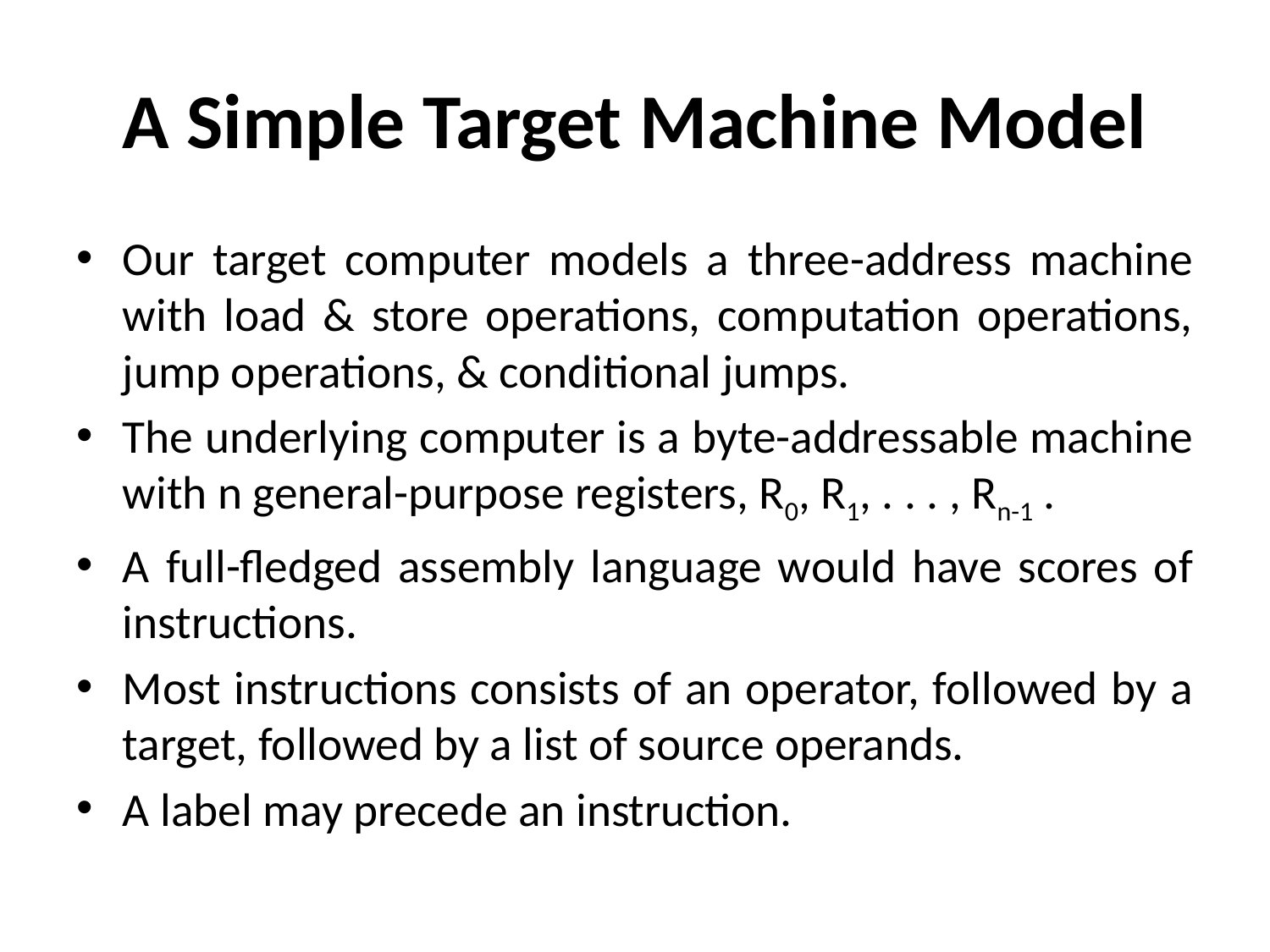

# A Simple Target Machine Model
Our target computer models a three-address machine with load & store operations, computation operations, jump operations, & conditional jumps.
The underlying computer is a byte-addressable machine with n general-purpose registers, R0, R1, . . . , Rn-1 .
A full-fledged assembly language would have scores of instructions.
Most instructions consists of an operator, followed by a target, followed by a list of source operands.
A label may precede an instruction.